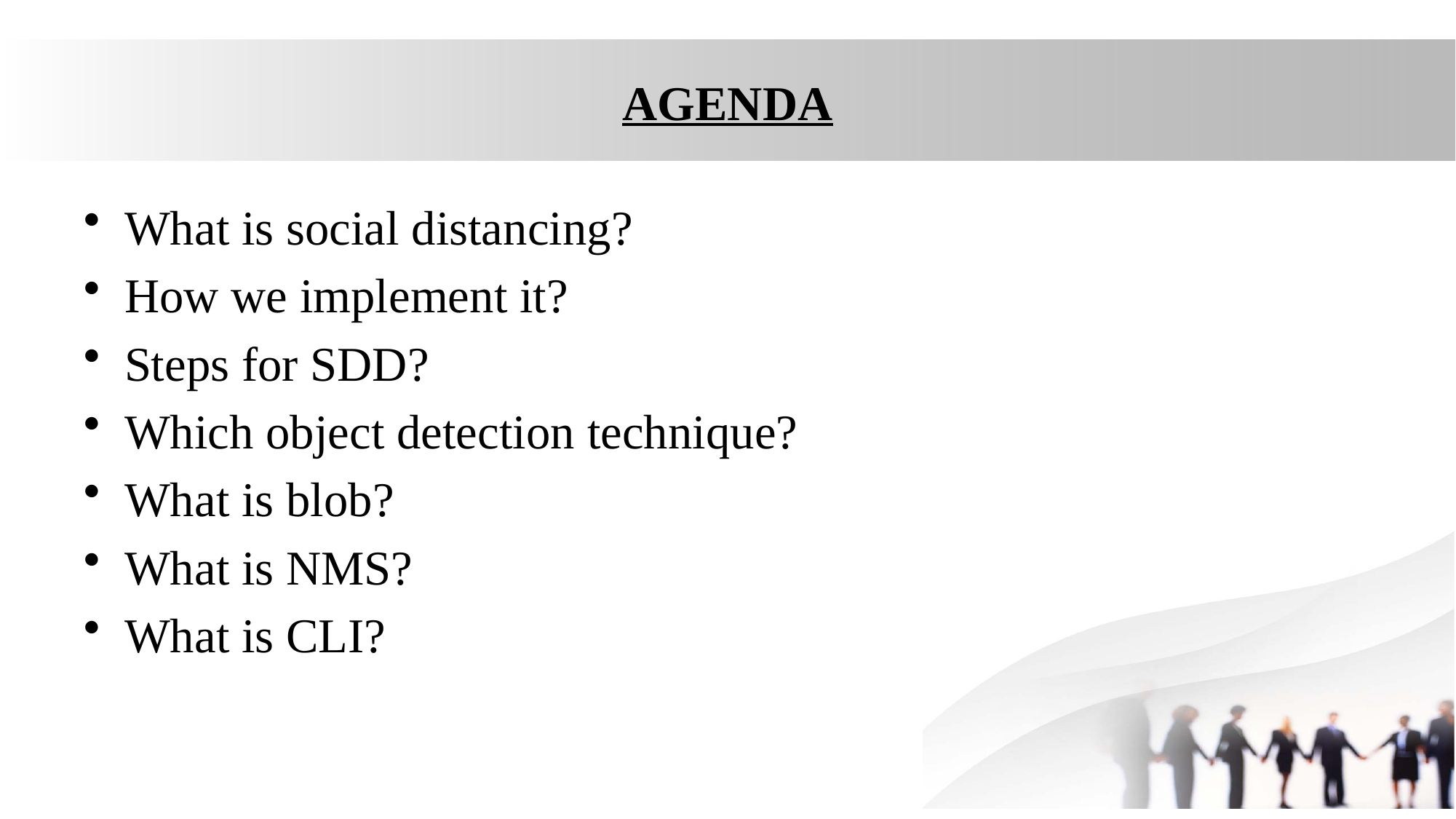

# AGENDA
What is social distancing?
How we implement it?
Steps for SDD?
Which object detection technique?
What is blob?
What is NMS?
What is CLI?